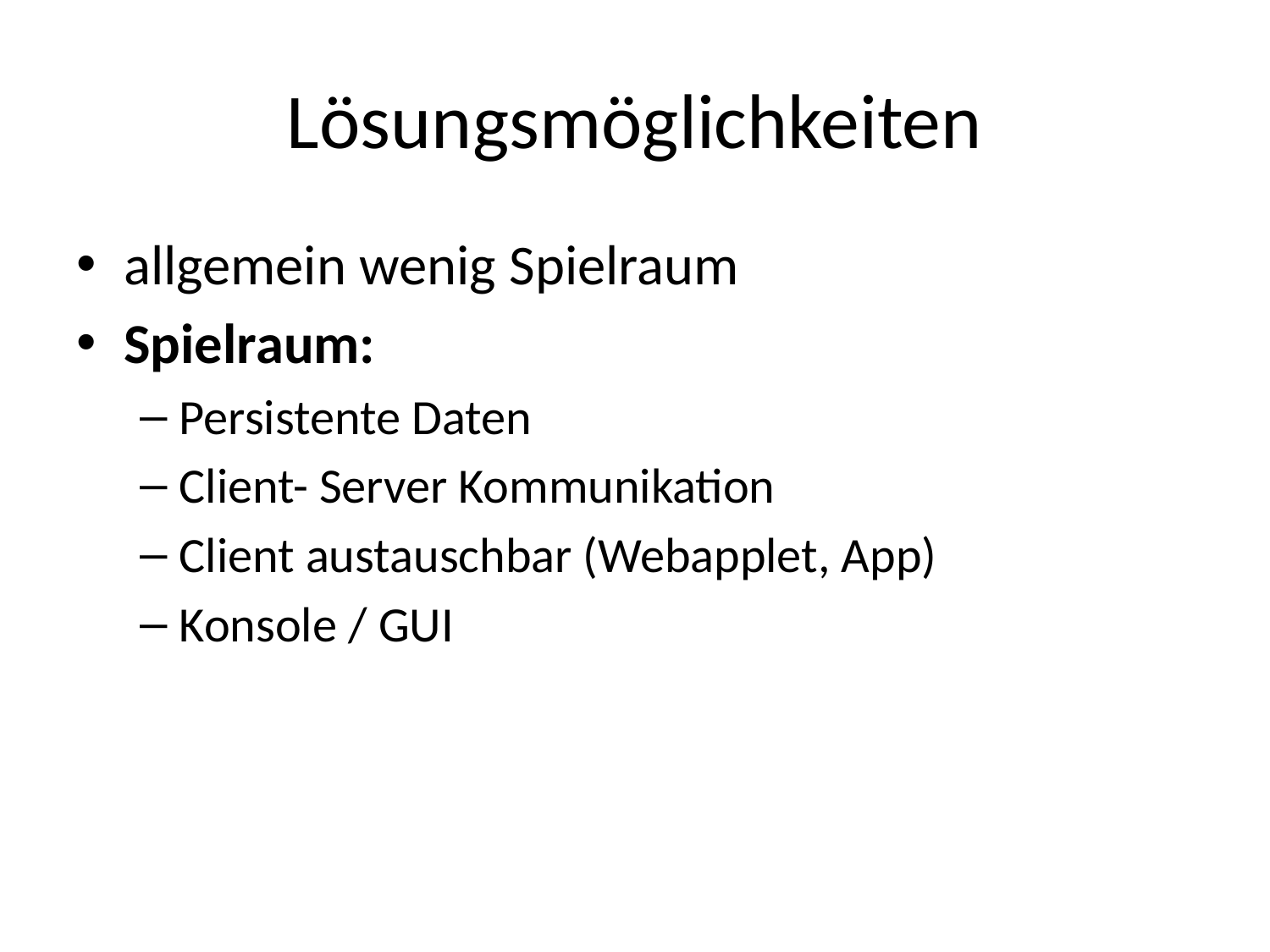

# Lösungsmöglichkeiten
allgemein wenig Spielraum
Spielraum:
Persistente Daten
Client- Server Kommunikation
Client austauschbar (Webapplet, App)
Konsole / GUI